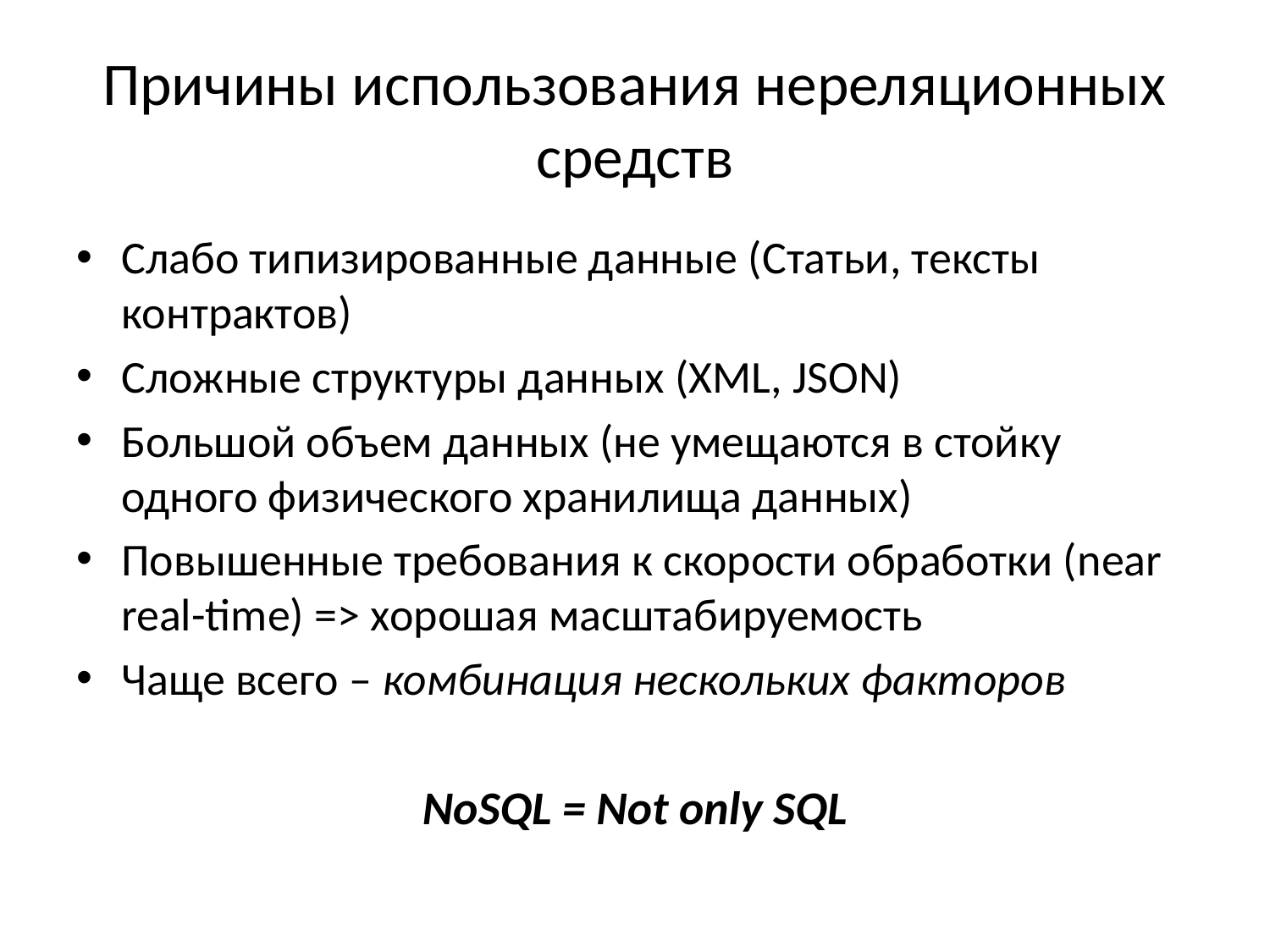

# Причины использования нереляционных средств
Слабо типизированные данные (Статьи, тексты контрактов)
Сложные структуры данных (XML, JSON)
Большой объем данных (не умещаются в стойку одного физического хранилища данных)
Повышенные требования к скорости обработки (near real-time) => хорошая масштабируемость
Чаще всего – комбинация нескольких факторов

NoSQL = Not only SQL